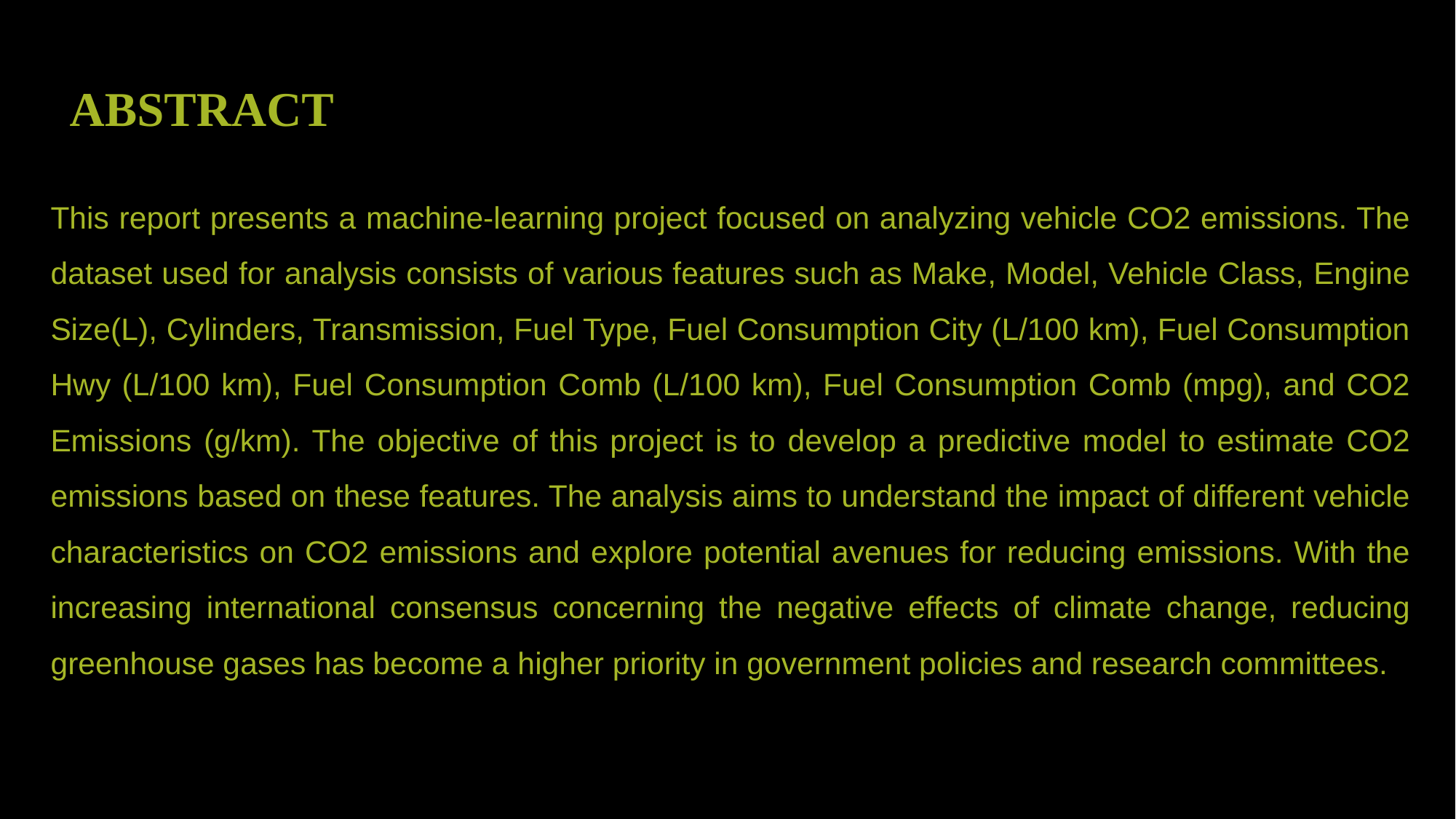

# ABSTRACT
This report presents a machine-learning project focused on analyzing vehicle CO2 emissions. The dataset used for analysis consists of various features such as Make, Model, Vehicle Class, Engine Size(L), Cylinders, Transmission, Fuel Type, Fuel Consumption City (L/100 km), Fuel Consumption Hwy (L/100 km), Fuel Consumption Comb (L/100 km), Fuel Consumption Comb (mpg), and CO2 Emissions (g/km). The objective of this project is to develop a predictive model to estimate CO2 emissions based on these features. The analysis aims to understand the impact of different vehicle characteristics on CO2 emissions and explore potential avenues for reducing emissions. With the increasing international consensus concerning the negative effects of climate change, reducing greenhouse gases has become a higher priority in government policies and research committees.